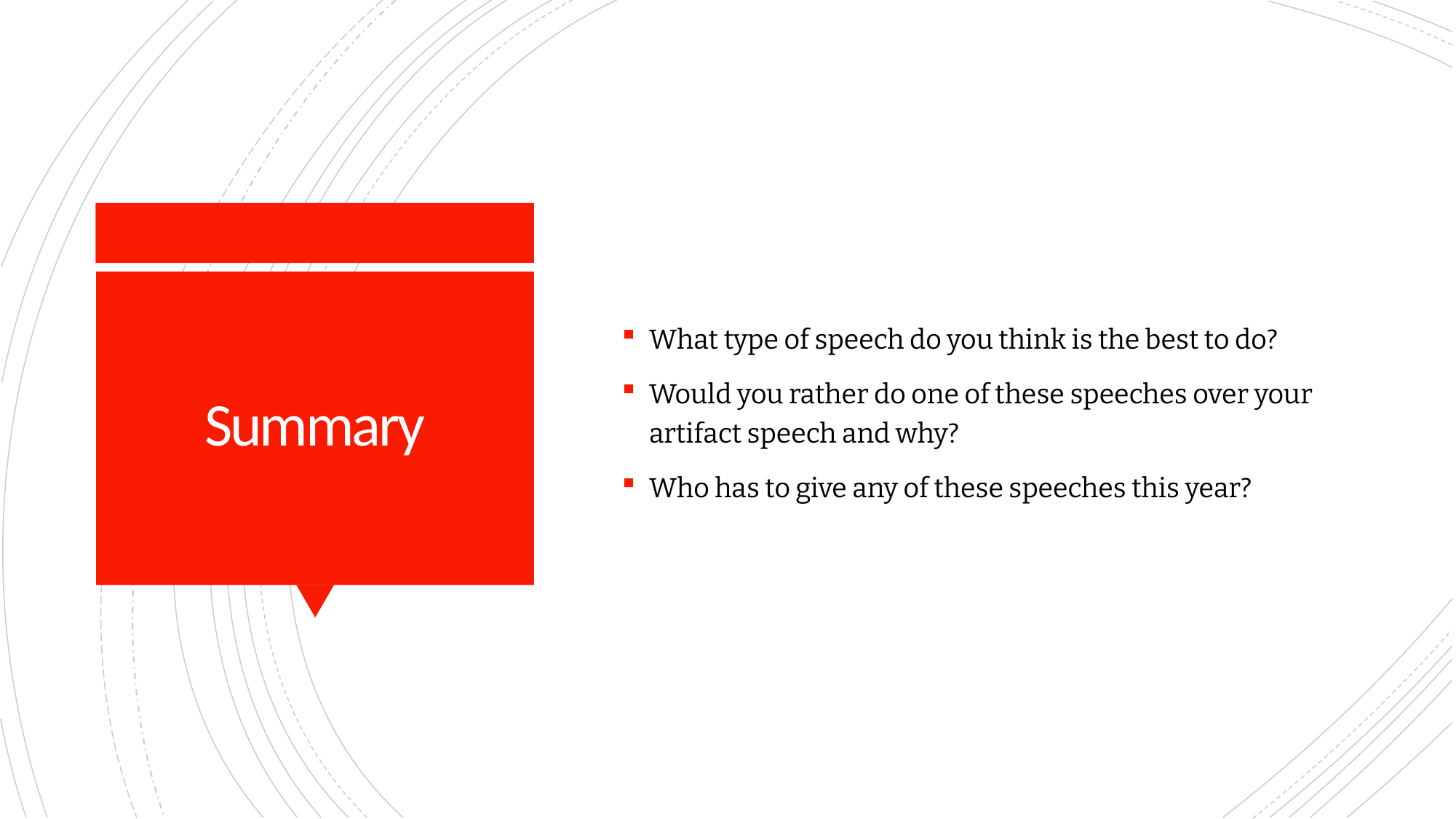

What type of speech do you think is the best to do?
Would you rather do one of these speeches over your artifact speech and why?
Who has to give any of these speeches this year?
# Summary